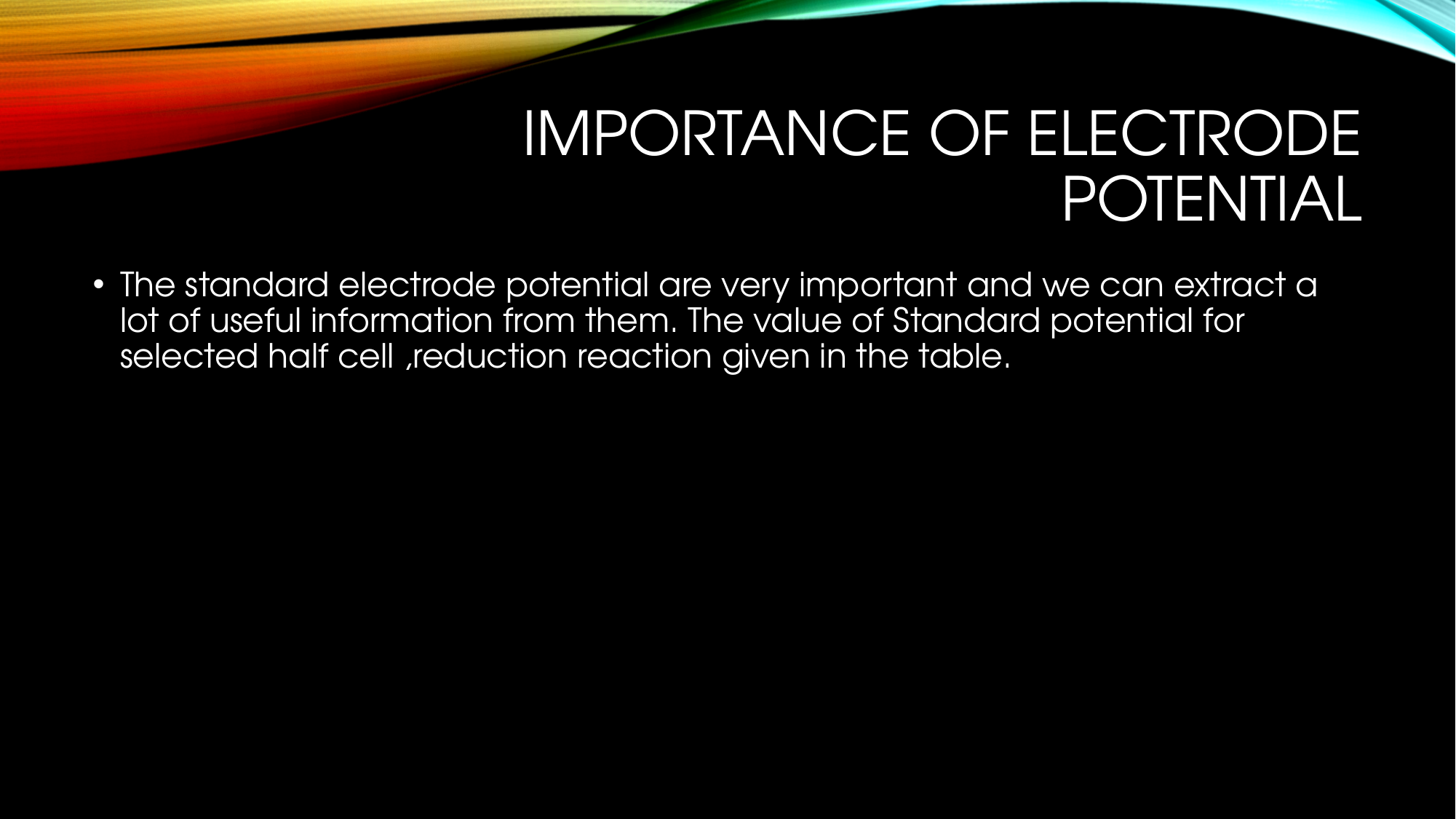

# Importance of electrode potential
The standard electrode potential are very important and we can extract a lot of useful information from them. The value of Standard potential for selected half cell ,reduction reaction given in the table.